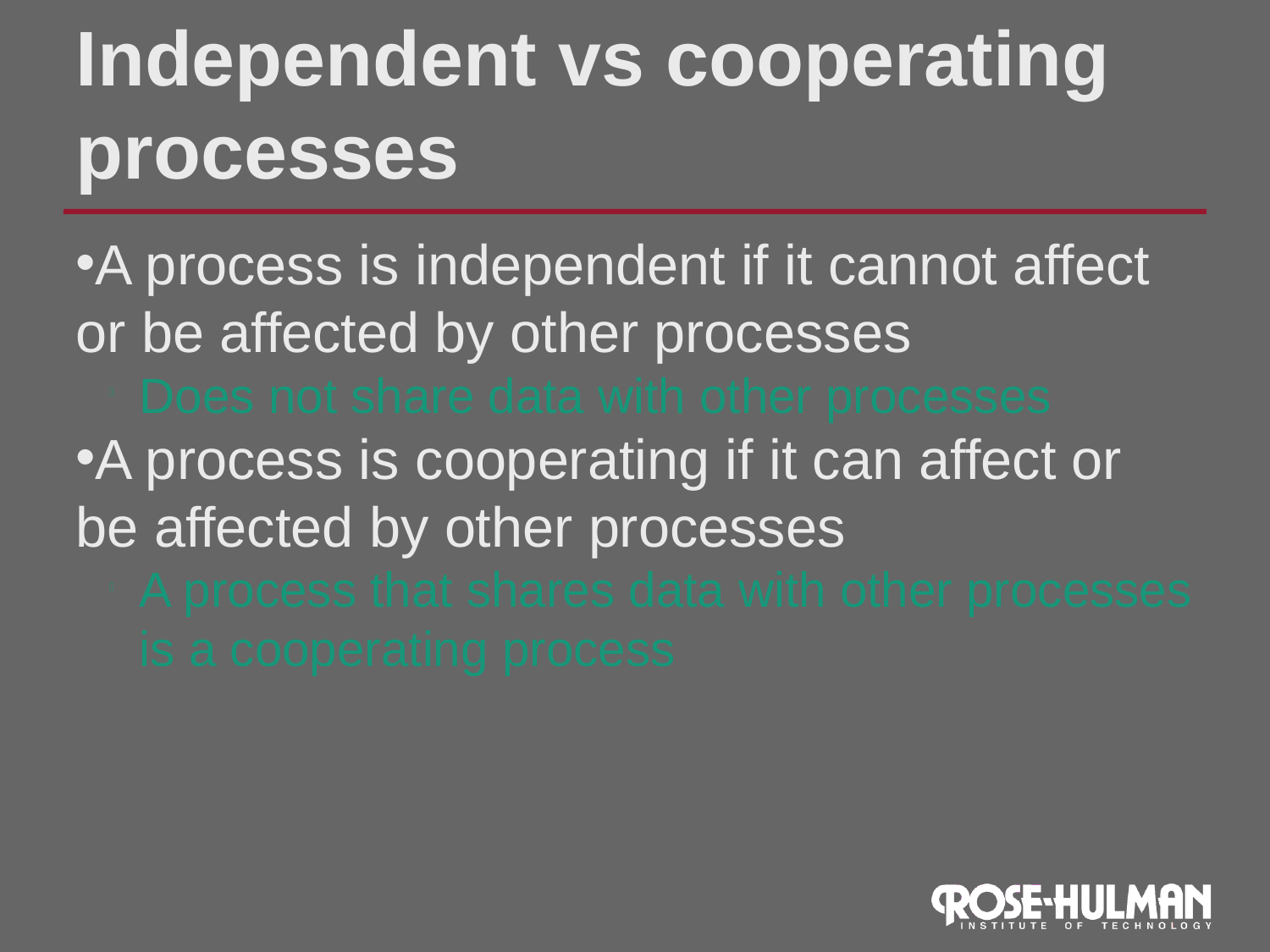

Independent vs cooperating processes
A process is independent if it cannot affect or be affected by other processes
Does not share data with other processes
A process is cooperating if it can affect or be affected by other processes
A process that shares data with other processes is a cooperating process